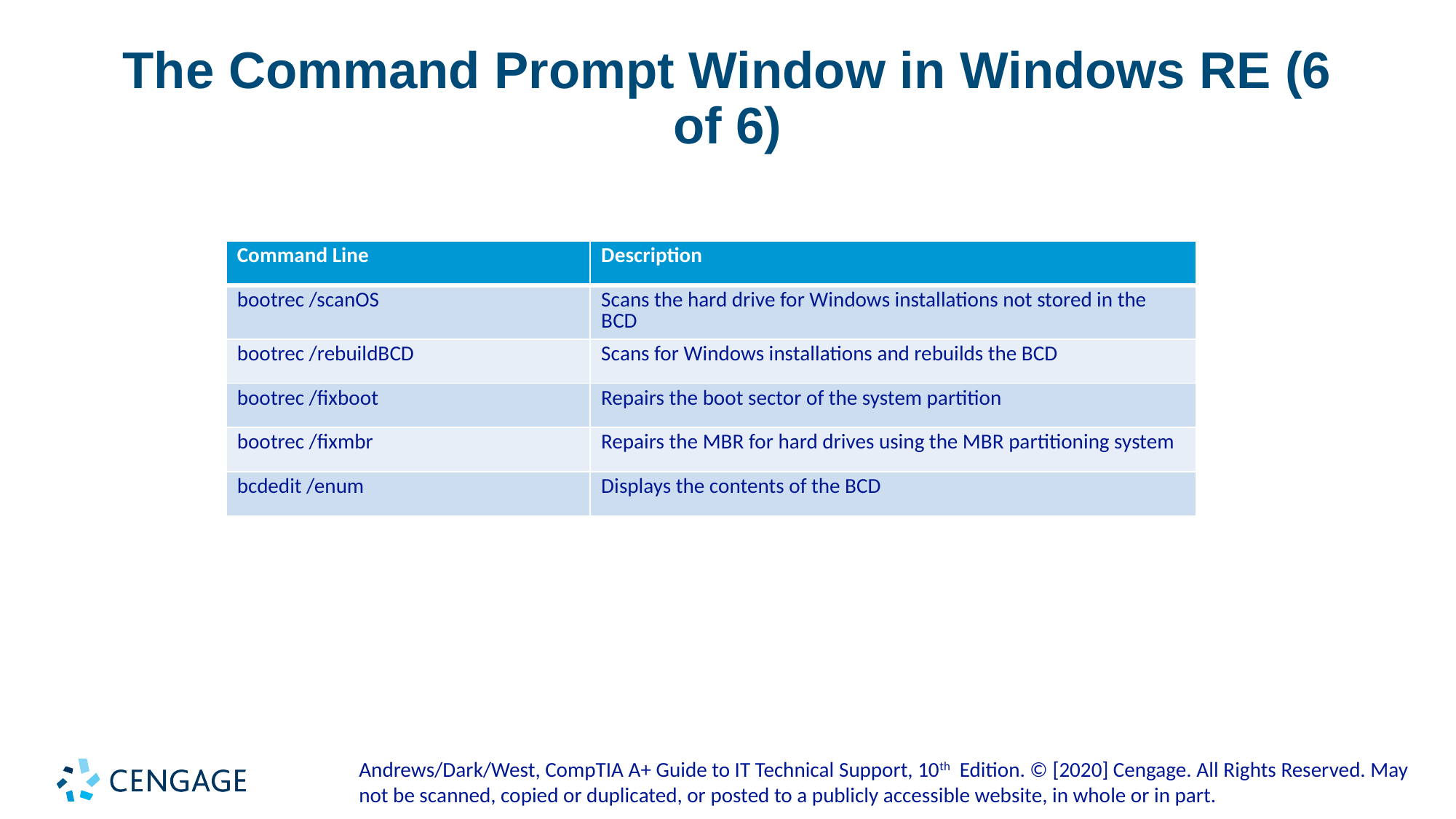

# The Command Prompt Window in Windows RE (6 of 6)
| Command Line | Description |
| --- | --- |
| bootrec /scanOS | Scans the hard drive for Windows installations not stored in the BCD |
| bootrec /rebuildBCD | Scans for Windows installations and rebuilds the BCD |
| bootrec /fixboot | Repairs the boot sector of the system partition |
| bootrec /fixmbr | Repairs the MBR for hard drives using the MBR partitioning system |
| bcdedit /enum | Displays the contents of the BCD |